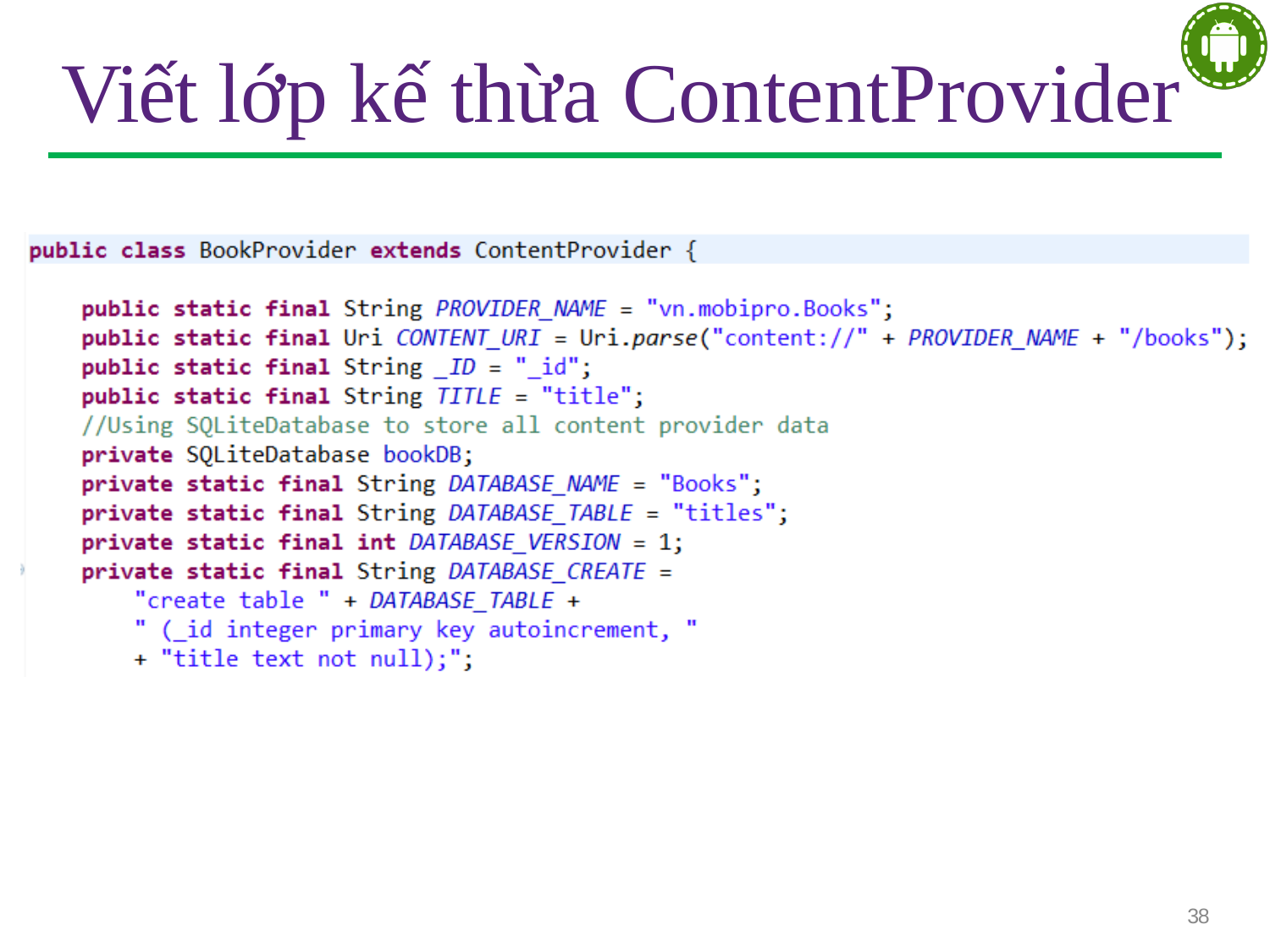

# Viết lớp kế thừa ContentProvider

38